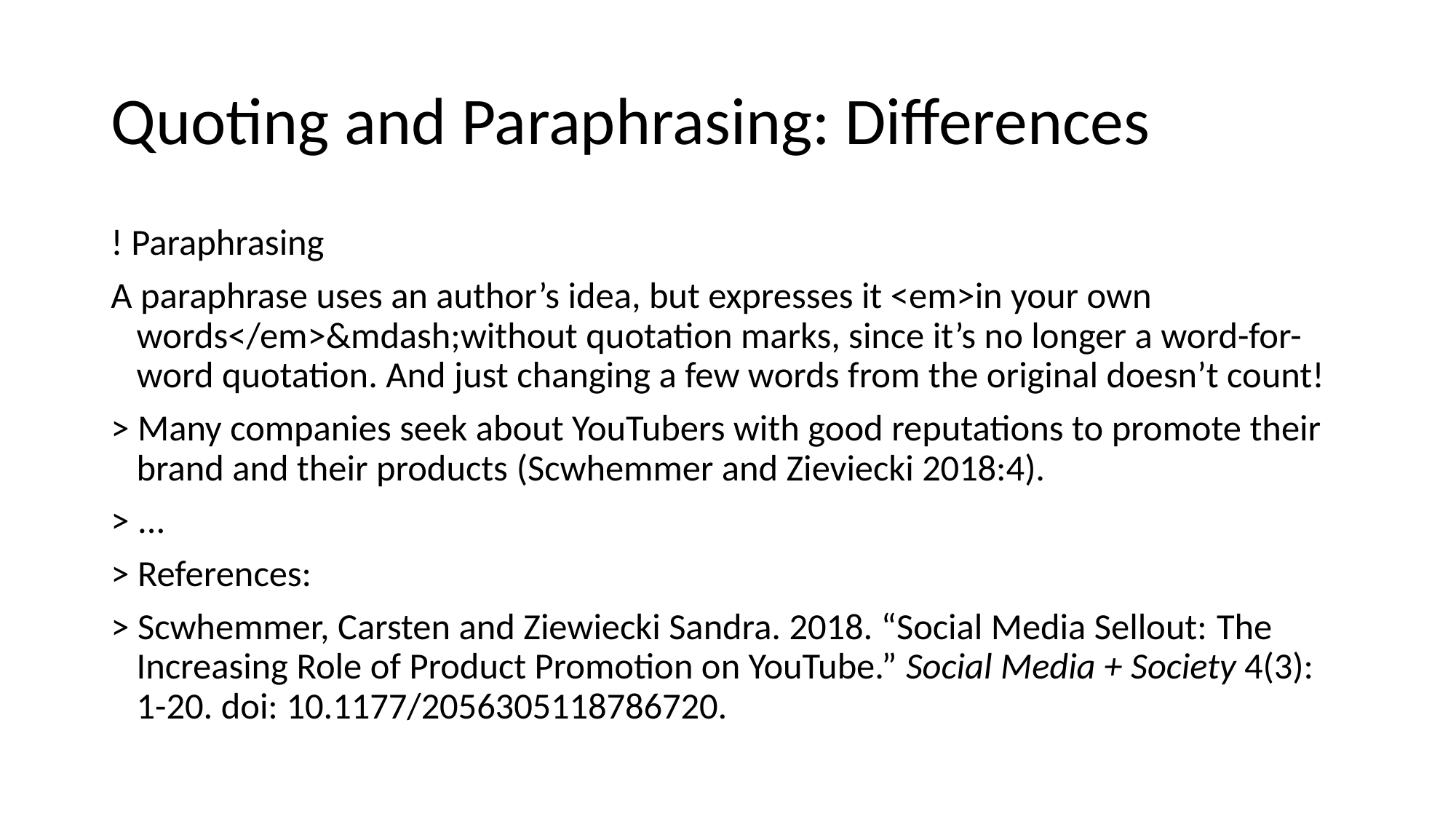

# Quoting and Paraphrasing: Differences
! Paraphrasing
A paraphrase uses an author’s idea, but expresses it <em>in your own words</em>&mdash;without quotation marks, since it’s no longer a word-for-word quotation. And just changing a few words from the original doesn’t count!
> Many companies seek about YouTubers with good reputations to promote their brand and their products (Scwhemmer and Zieviecki 2018:4).
> ...
> References:
> Scwhemmer, Carsten and Ziewiecki Sandra. 2018. “Social Media Sellout: The Increasing Role of Product Promotion on YouTube.” Social Media + Society 4(3): 1-20. doi: 10.1177/2056305118786720.